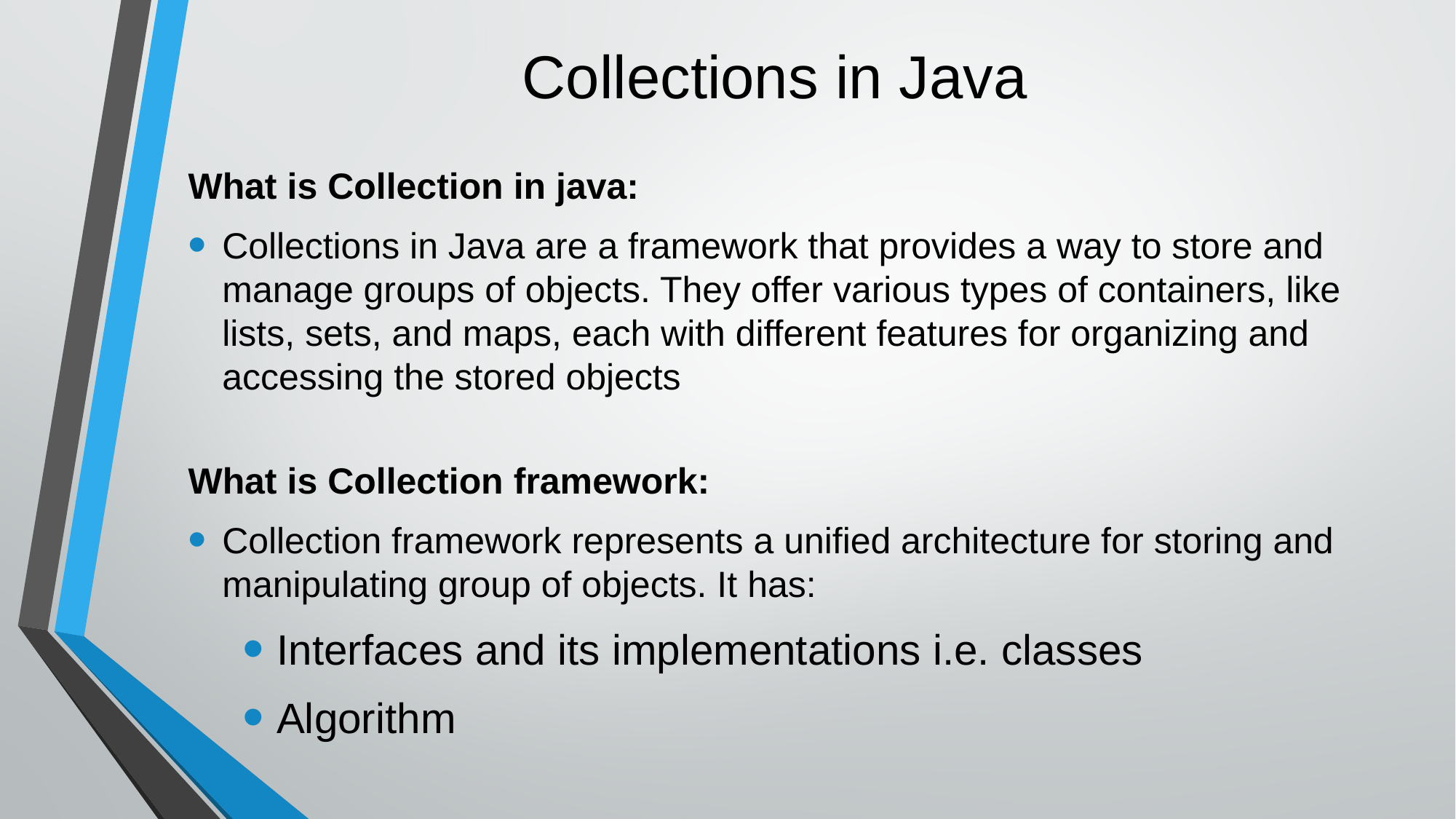

# Collections in Java
What is Collection in java:
Collections in Java are a framework that provides a way to store and manage groups of objects. They offer various types of containers, like lists, sets, and maps, each with different features for organizing and accessing the stored objects
What is Collection framework:
Collection framework represents a unified architecture for storing and manipulating group of objects. It has:
Interfaces and its implementations i.e. classes
Algorithm